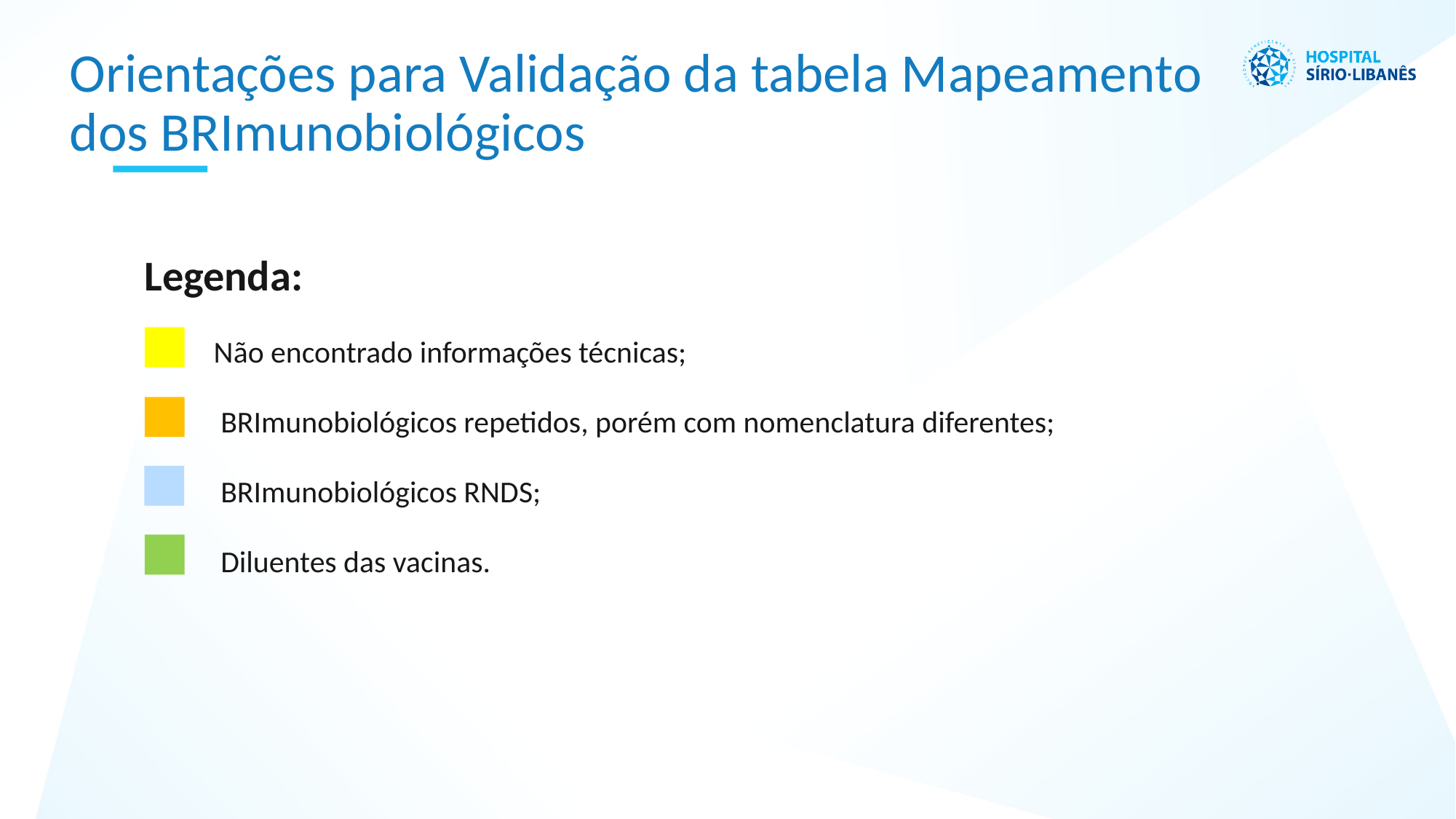

Orientações para Validação da tabela Mapeamento
dos BRImunobiológicos
Legenda:
          Não encontrado informações técnicas;
           BRImunobiológicos repetidos, porém com nomenclatura diferentes;
           BRImunobiológicos RNDS;
           Diluentes das vacinas.